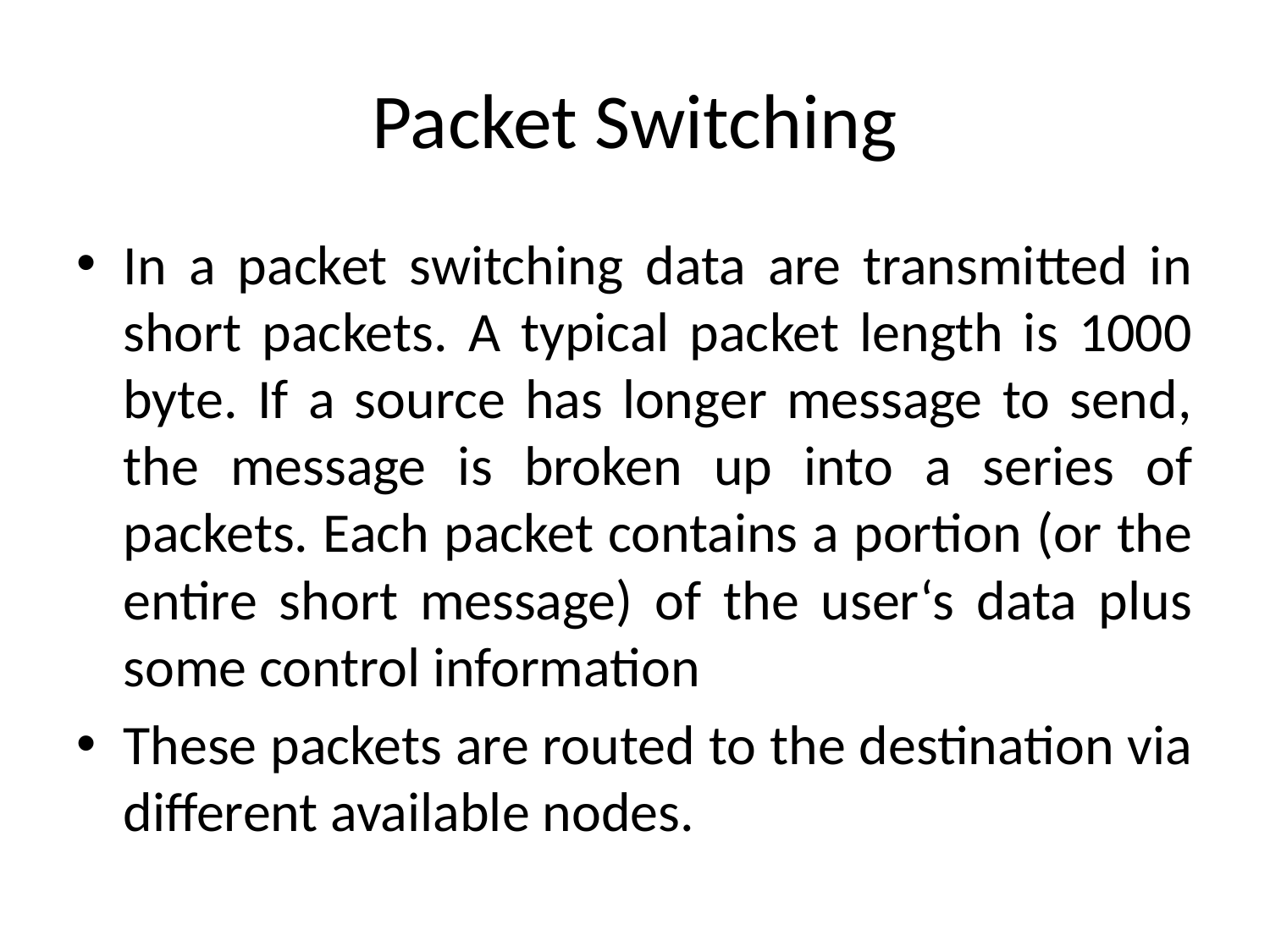

# Packet Switching
In a packet switching data are transmitted in short packets. A typical packet length is 1000 byte. If a source has longer message to send, the message is broken up into a series of packets. Each packet contains a portion (or the entire short message) of the user‘s data plus some control information
These packets are routed to the destination via different available nodes.